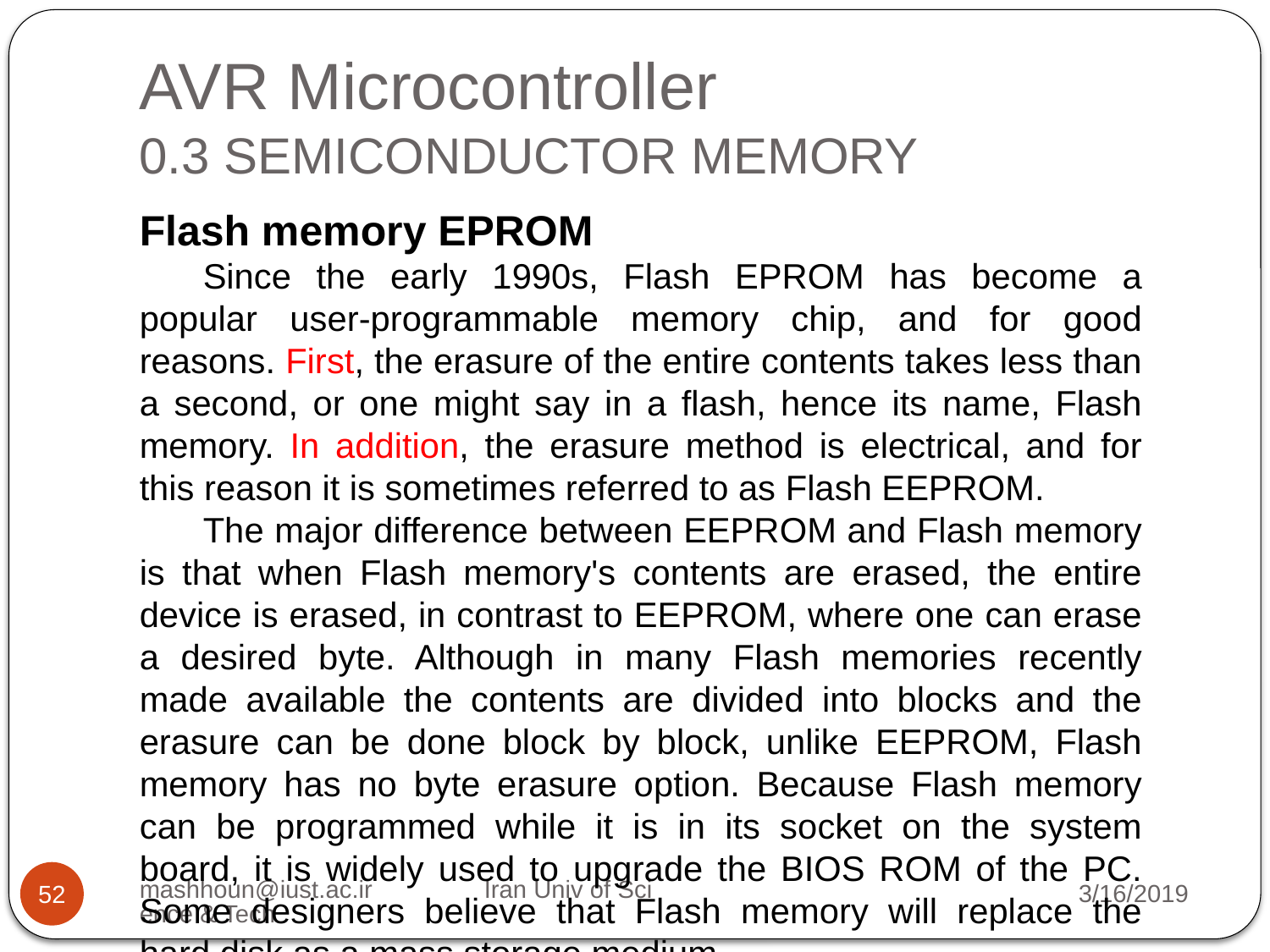

# AVR Microcontroller 0.3 SEMICONDUCTOR MEMORY
Flash memory EPROM
Since the early 1990s, Flash EPROM has become a popular user-programmable memory chip, and for good reasons. First, the erasure of the entire contents takes less than a second, or one might say in a flash, hence its name, Flash memory. In addition, the erasure method is electrical, and for this reason it is sometimes referred to as Flash EEPROM.
The major difference between EEPROM and Flash memory is that when Flash memory's contents are erased, the entire device is erased, in contrast to EEPROM, where one can erase a desired byte. Although in many Flash memories recently made available the contents are divided into blocks and the erasure can be done block by block, unlike EEPROM, Flash memory has no byte erasure option. Because Flash memory can be programmed while it is in its socket on the system board, it is widely used to upgrade the BIOS ROM of the PC. Some designers believe that Flash memory will replace the hard disk as a mass storage medium.
mashhoun@iust.ac.ir                Iran Univ of Science & Tech
3/16/2019
52